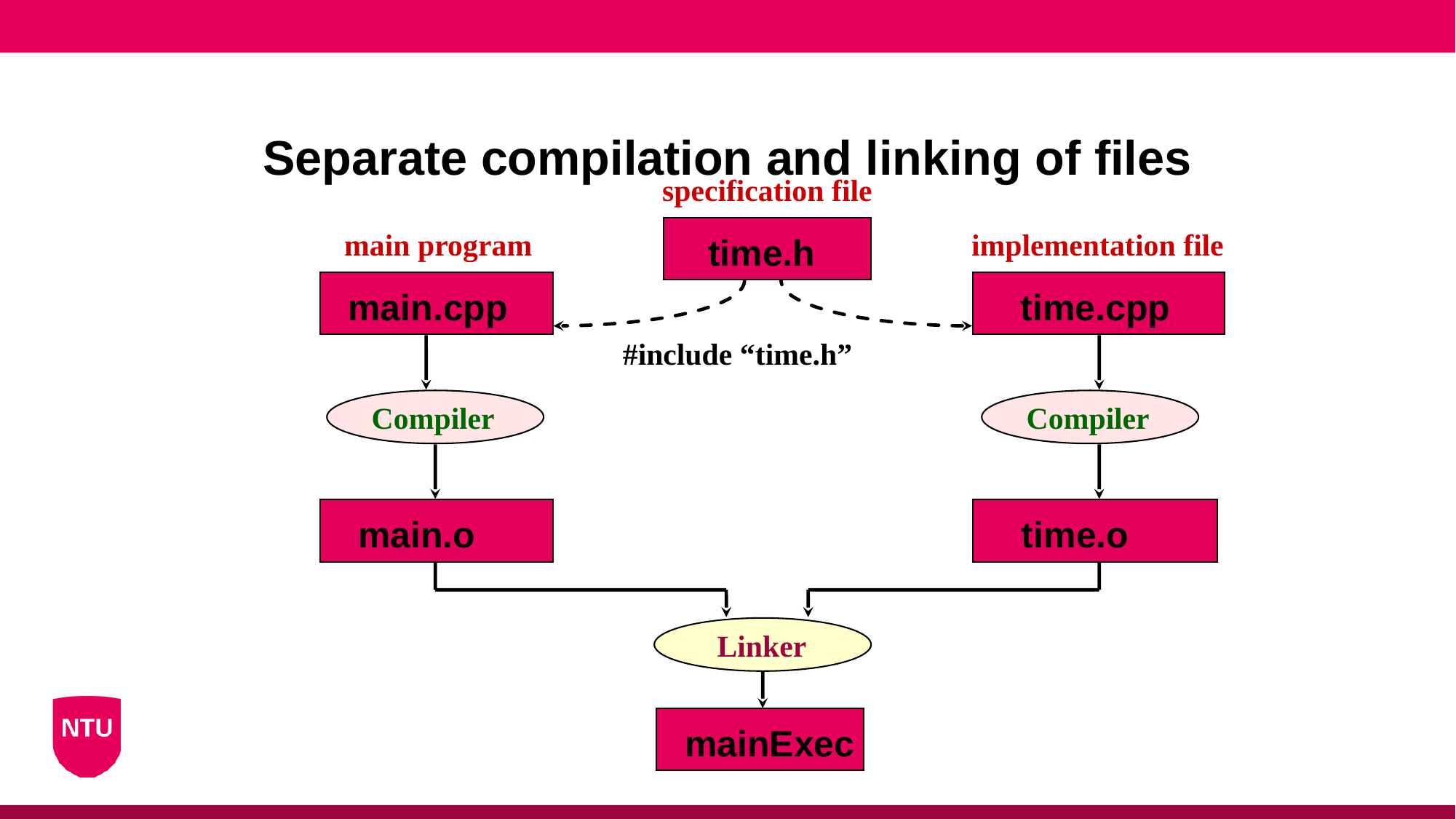

# Separate compilation and linking of files
specification file

main program
implementation file
time.h

  main.cpp

time.cpp

  #include “time.h”

Compiler
Compiler

   main.o

time.o

Linker

  mainExec